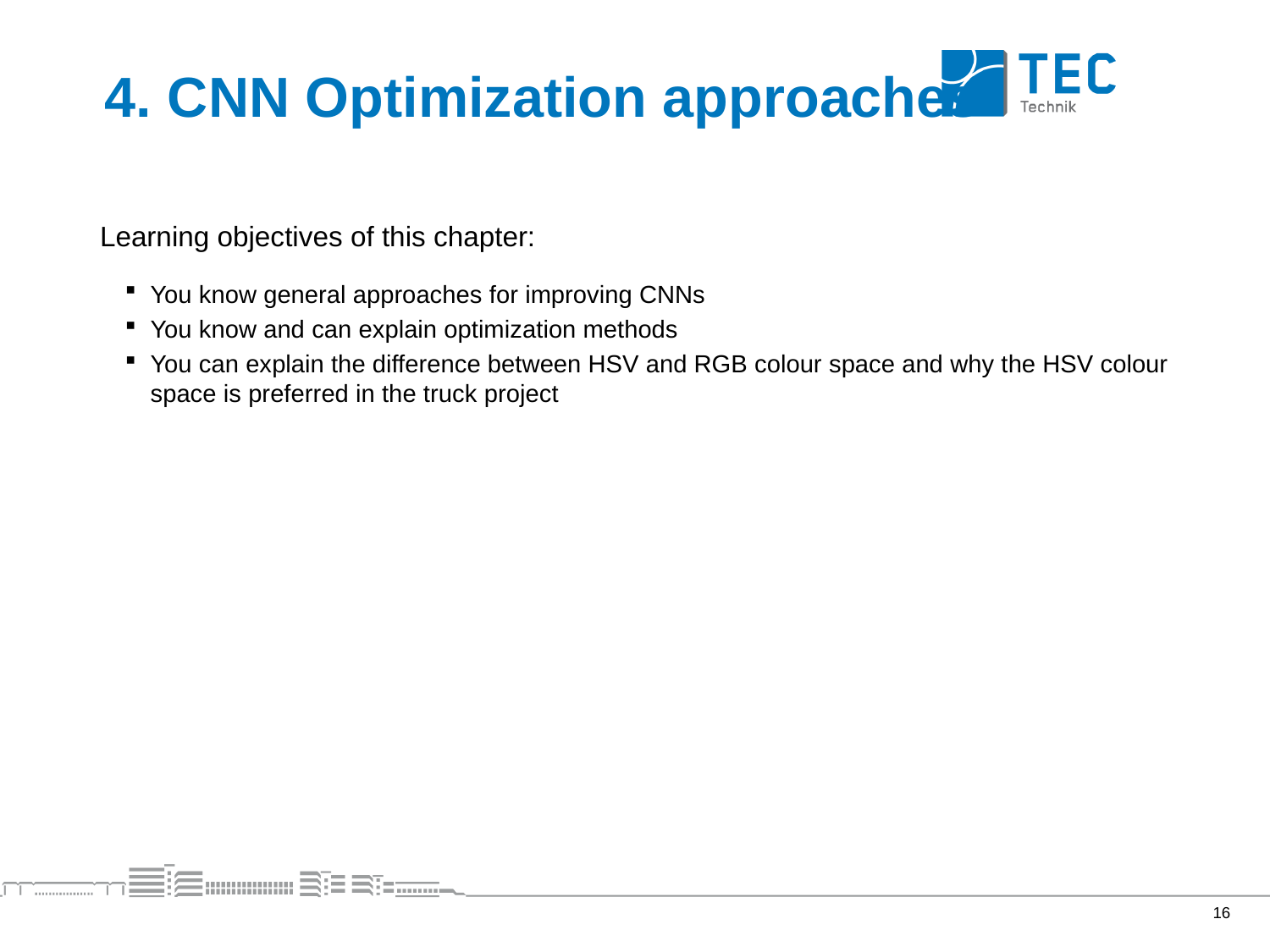

# 4. CNN Optimization approaches
Learning objectives of this chapter:
You know general approaches for improving CNNs
You know and can explain optimization methods
You can explain the difference between HSV and RGB colour space and why the HSV colour space is preferred in the truck project